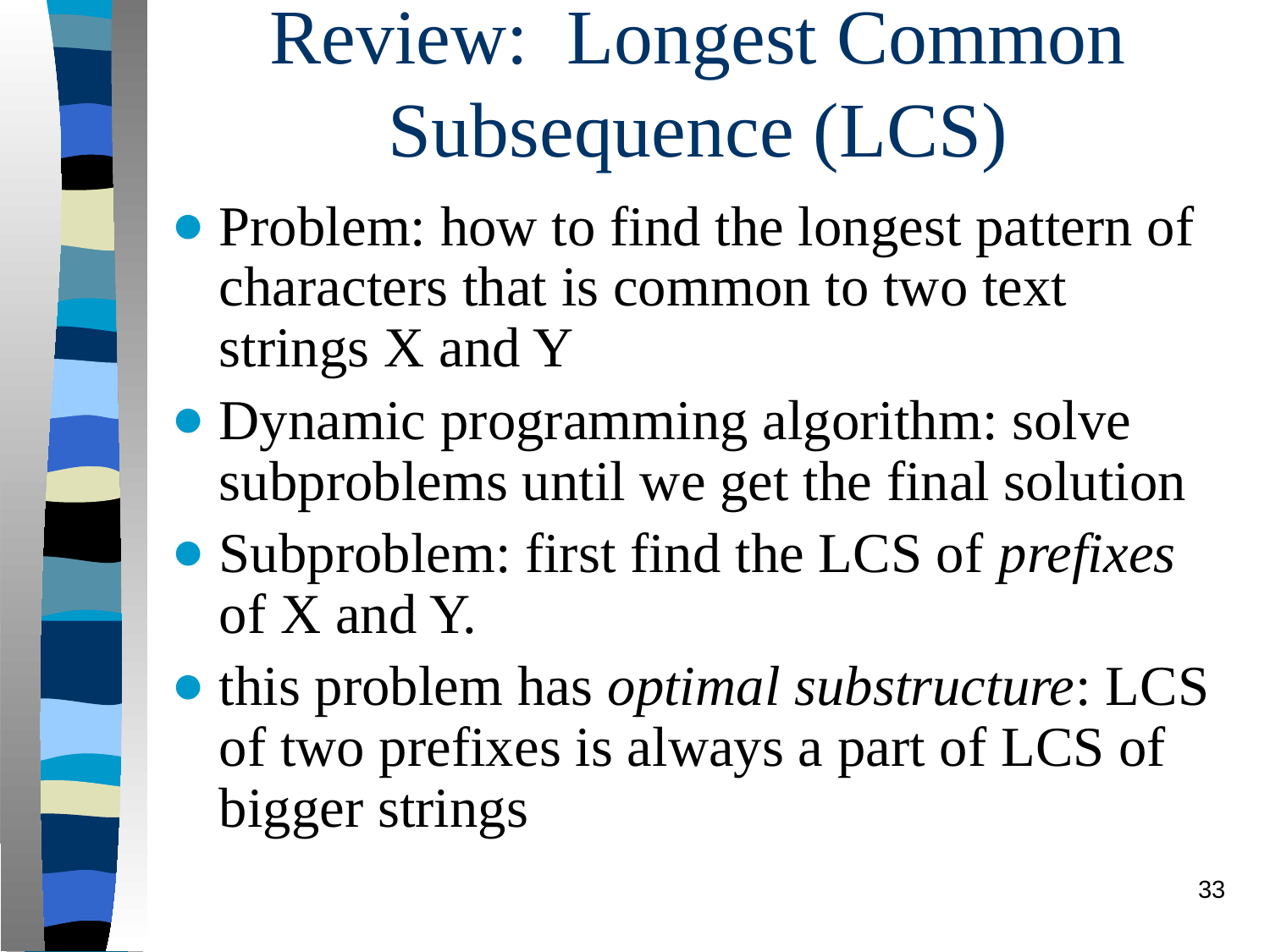

# Review:  Longest Common Subsequence (LCS)
Problem: how to find the longest pattern of characters that is common to two text strings X and Y
Dynamic programming algorithm: solve subproblems until we get the final solution
Subproblem: first find the LCS of prefixes of X and Y.
this problem has optimal substructure: LCS of two prefixes is always a part of LCS of bigger strings
33